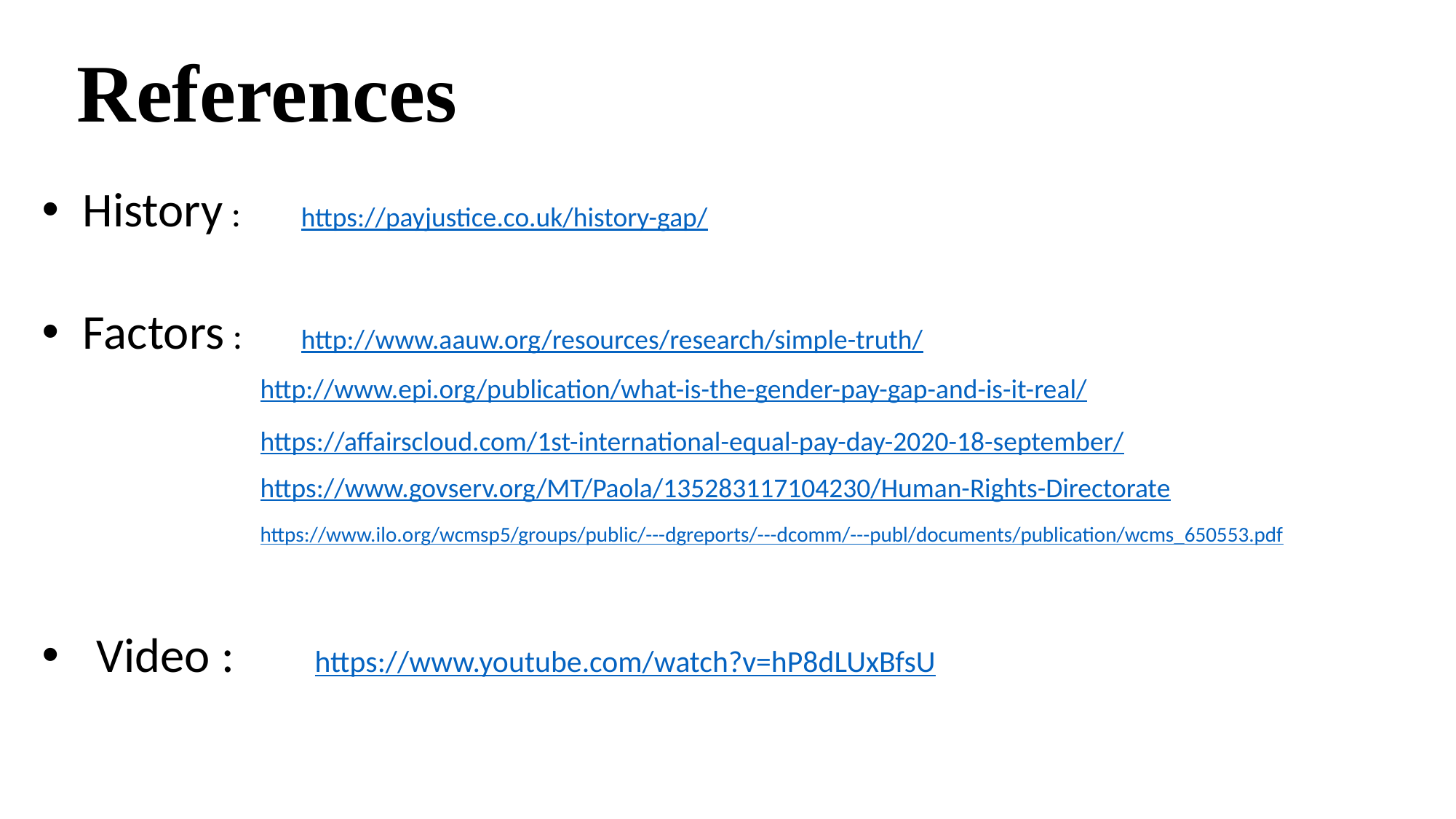

# References

History :	https://payjustice.co.uk/history-gap/

Factors :	http://www.aauw.org/resources/research/simple-truth/
		http://www.epi.org/publication/what-is-the-gender-pay-gap-and-is-it-real/
		https://affairscloud.com/1st-international-equal-pay-day-2020-18-september/
		https://www.govserv.org/MT/Paola/135283117104230/Human-Rights-Directorate
		https://www.ilo.org/wcmsp5/groups/public/---dgreports/---dcomm/---publ/documents/publication/wcms_650553.pdf

Video :	https://www.youtube.com/watch?v=hP8dLUxBfsU